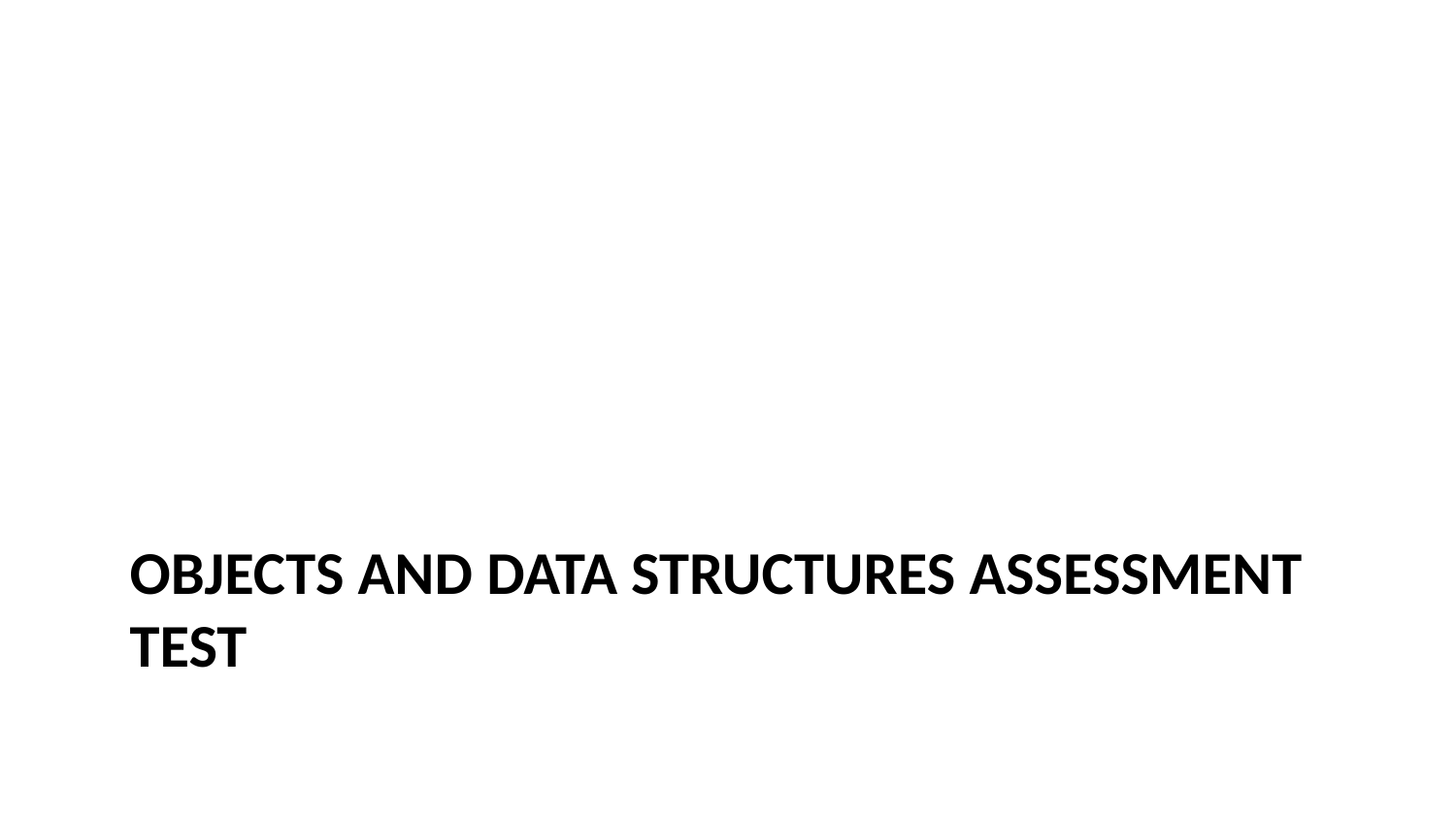

# Objects and Data Structures Assessment Test